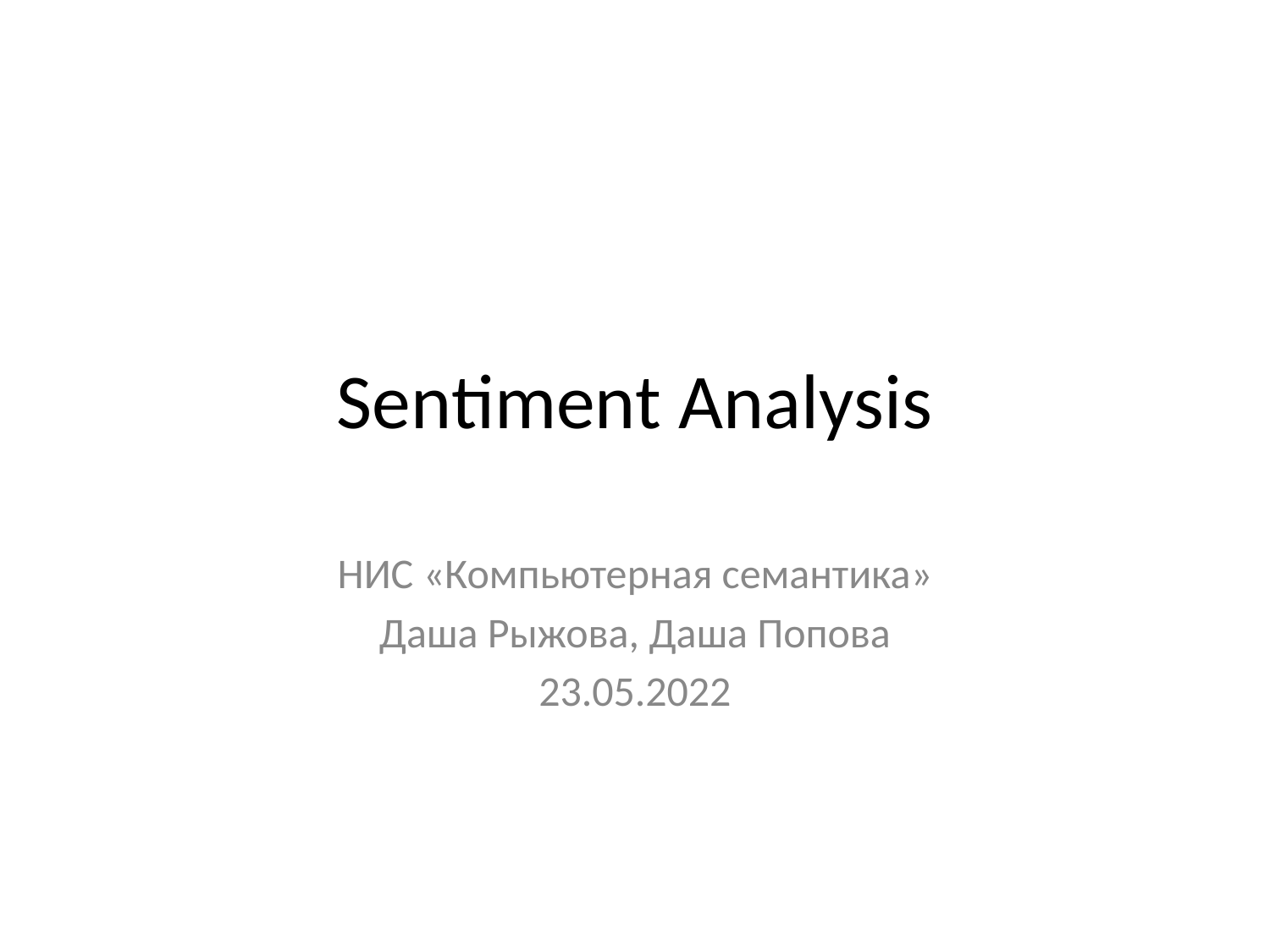

# Sentiment Analysis
НИС «Компьютерная семантика»
Даша Рыжова, Даша Попова
23.05.2022